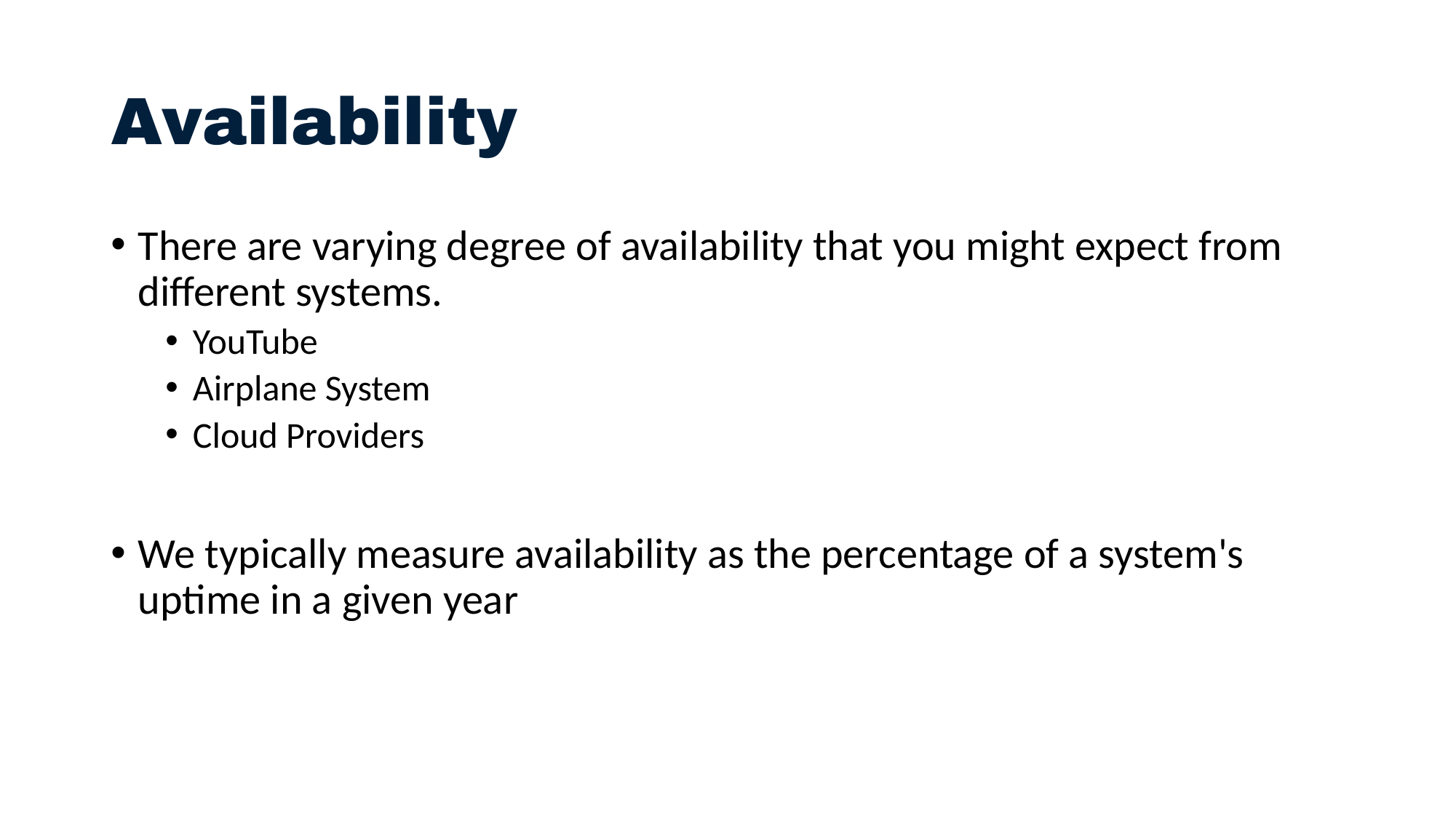

# Availability
There are varying degree of availability that you might expect from different systems.
YouTube
Airplane System
Cloud Providers

We typically measure availability as the percentage of a system's uptime in a given year